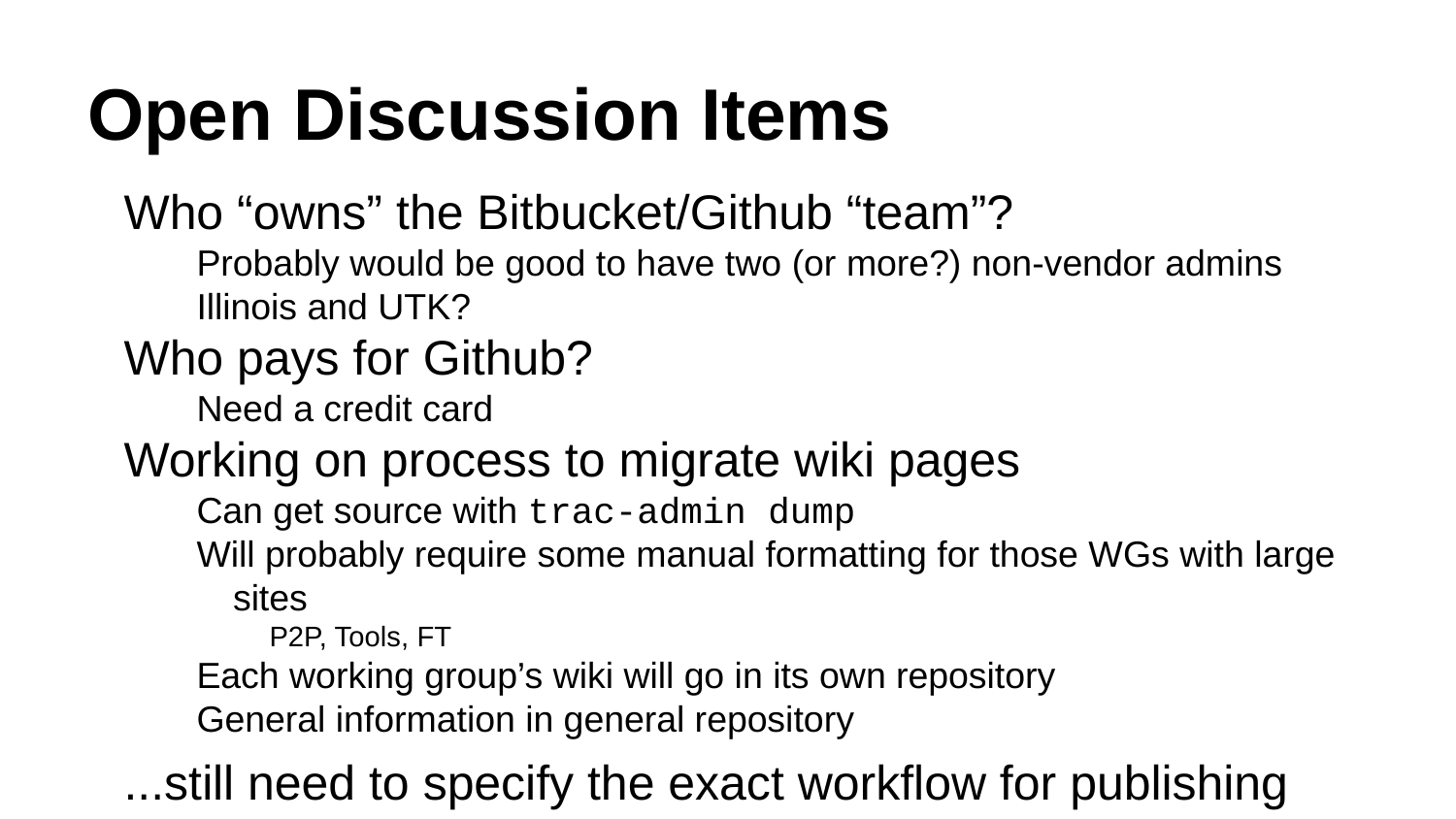

# Open Discussion Items
Who “owns” the Bitbucket/Github “team”?
Probably would be good to have two (or more?) non-vendor admins
Illinois and UTK?
Who pays for Github?
Need a credit card
Working on process to migrate wiki pages
Can get source with trac-admin dump
Will probably require some manual formatting for those WGs with large sites
P2P, Tools, FT
Each working group’s wiki will go in its own repository
General information in general repository
...still need to specify the exact workflow for publishing